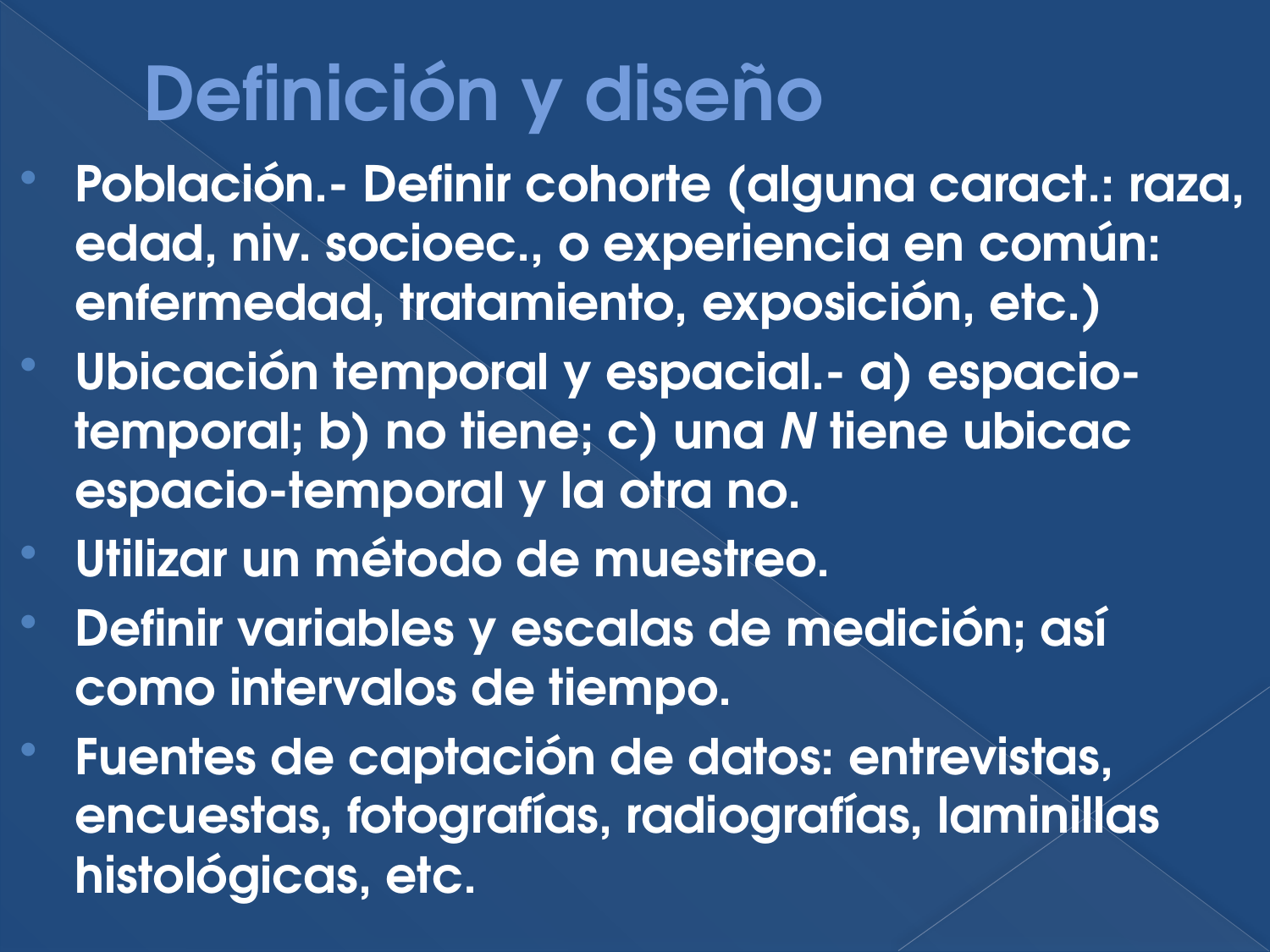

# Definición y diseño
Población.- Definir cohorte (alguna caract.: raza, edad, niv. socioec., o experiencia en común: enfermedad, tratamiento, exposición, etc.)
Ubicación temporal y espacial.- a) espacio-temporal; b) no tiene; c) una N tiene ubicac espacio-temporal y la otra no.
Utilizar un método de muestreo.
Definir variables y escalas de medición; así como intervalos de tiempo.
Fuentes de captación de datos: entrevistas, encuestas, fotografías, radiografías, laminillas histológicas, etc.